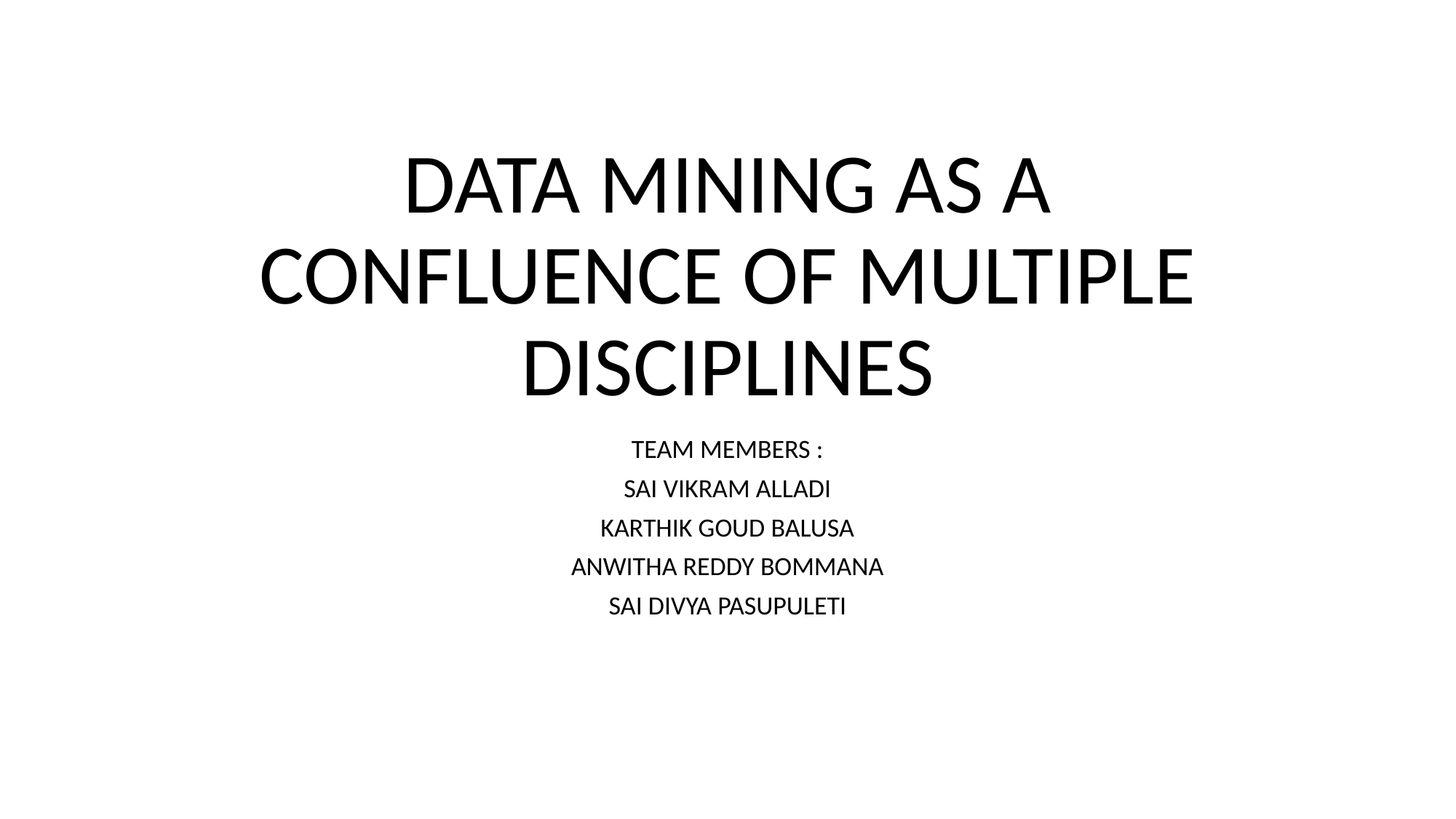

# DATA MINING AS A CONFLUENCE OF MULTIPLE DISCIPLINES
TEAM MEMBERS :
SAI VIKRAM ALLADI
KARTHIK GOUD BALUSA
ANWITHA REDDY BOMMANA
SAI DIVYA PASUPULETI